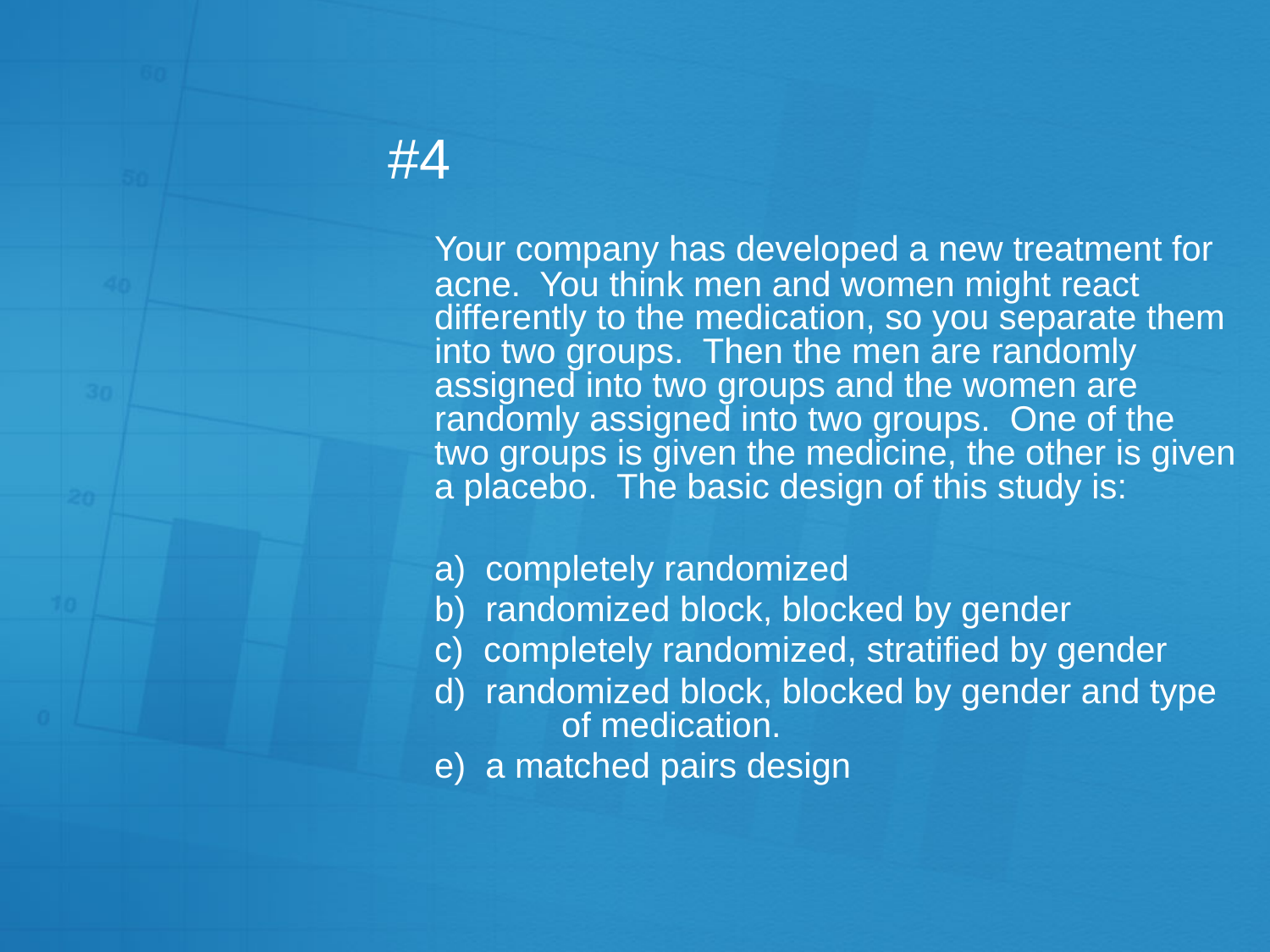

# #4
	Your company has developed a new treatment for acne.  You think men and women might react differently to the medication, so you separate them into two groups.  Then the men are randomly assigned into two groups and the women are randomly assigned into two groups.  One of the two groups is given the medicine, the other is given a placebo.  The basic design of this study is:

	a)  completely randomized
	b)  randomized block, blocked by gender
	c)  completely randomized, stratified by gender
	d)  randomized block, blocked by gender and type 	of medication.
	e)  a matched pairs design